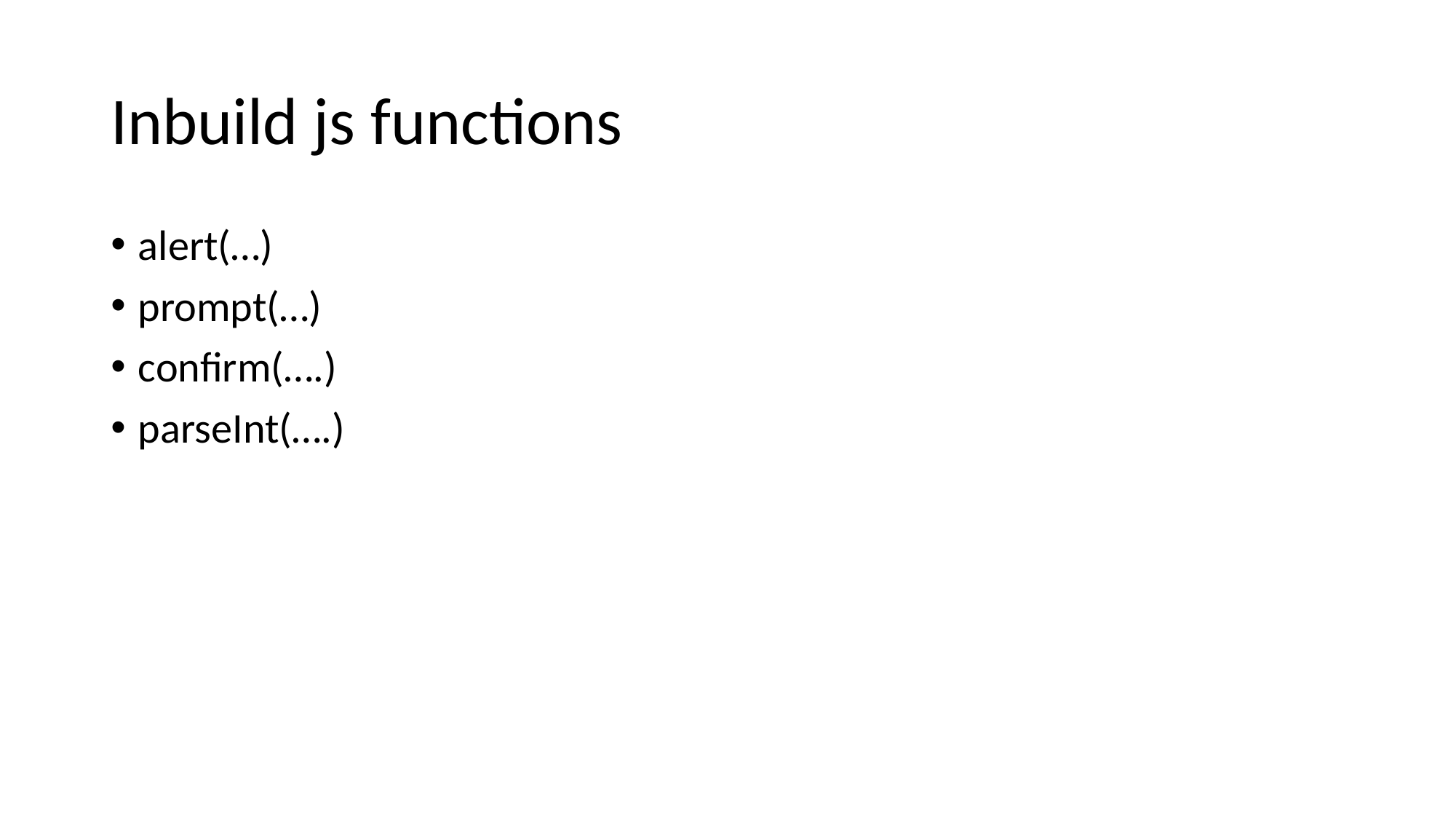

# Inbuild js functions
alert(…)
prompt(…)
confirm(….)
parseInt(….)